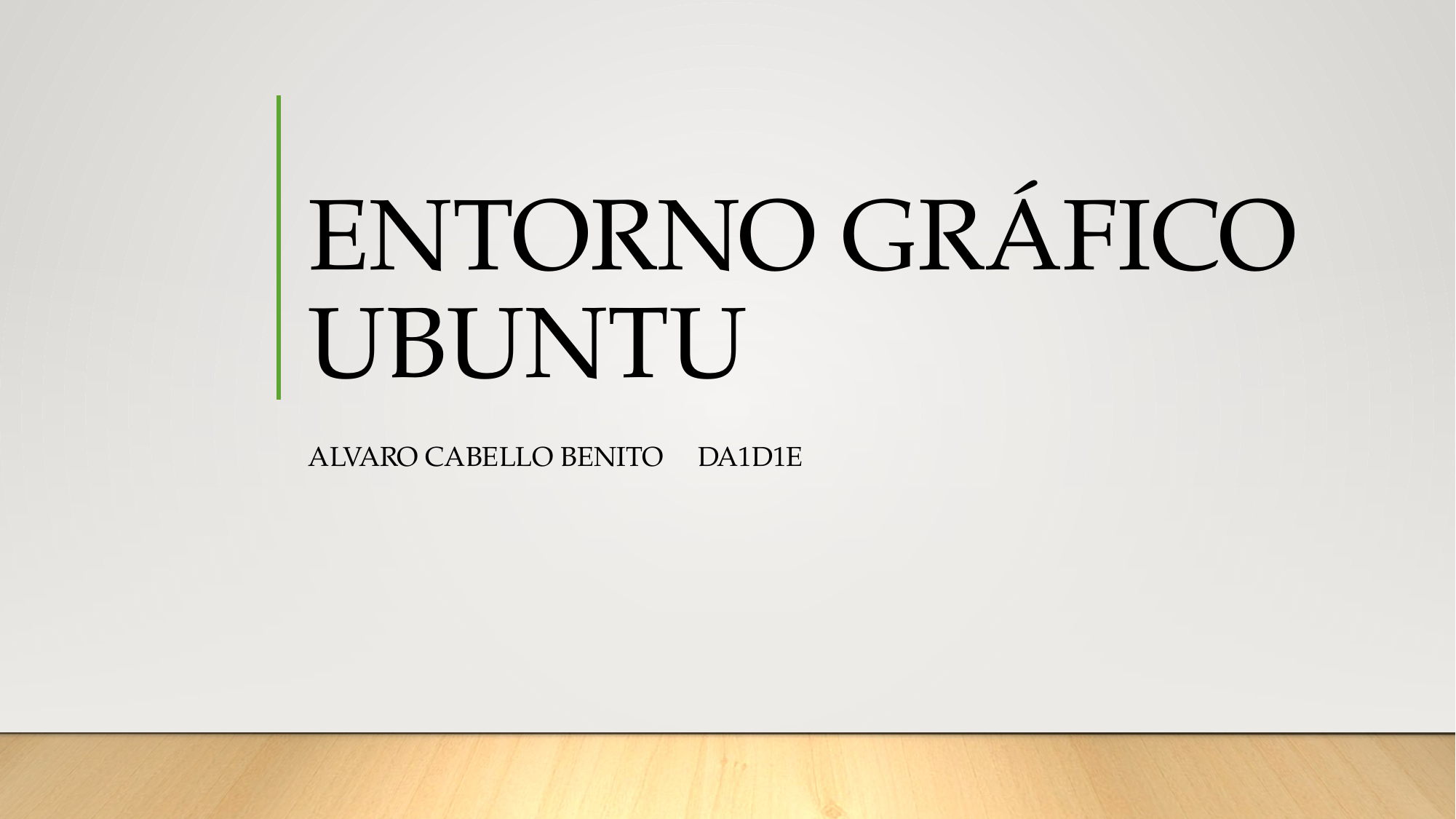

# ENTORNO GRÁFICO UBUNTU
ALVARO CABELLO BENITO     DA1D1E